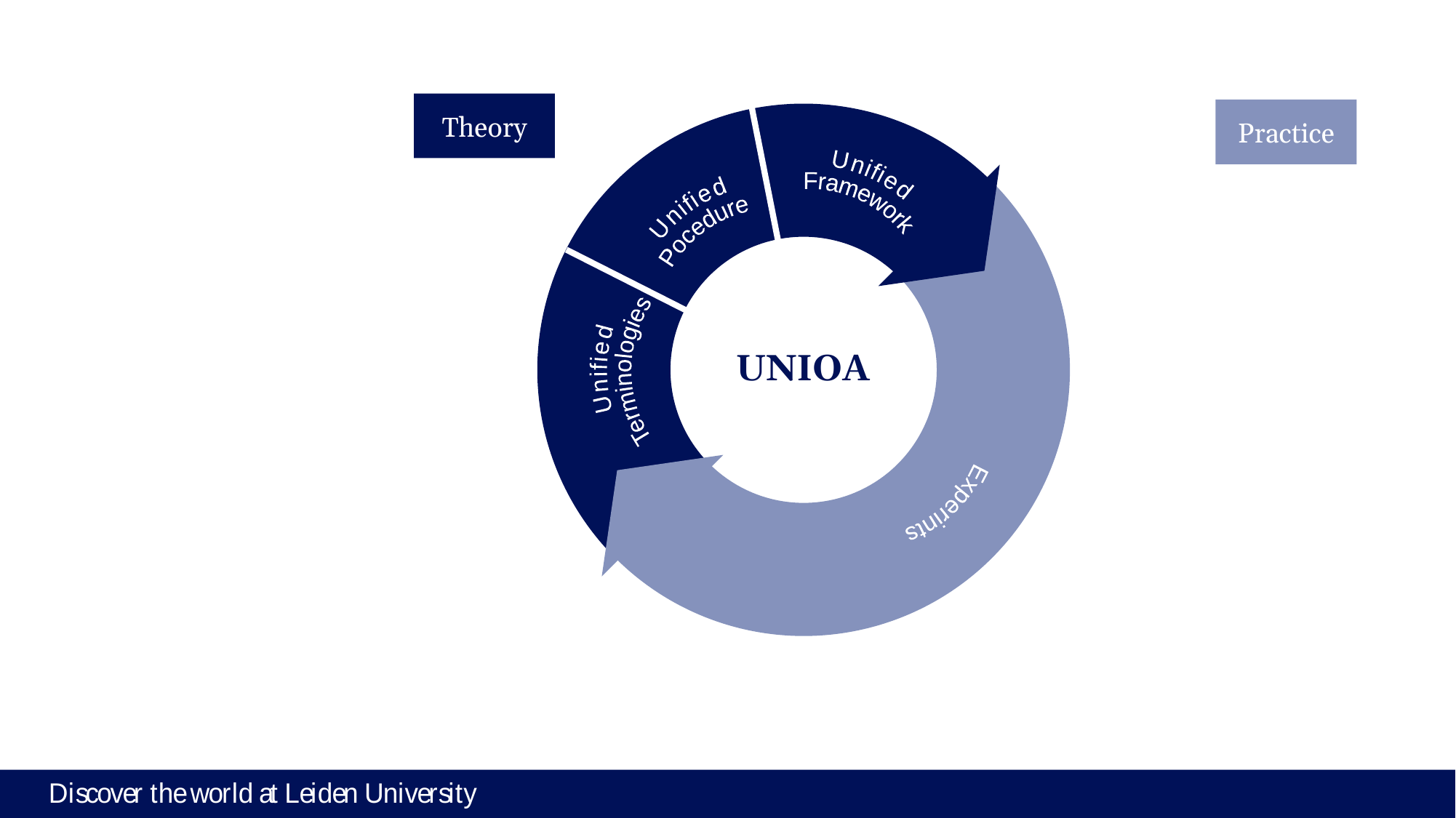

Theory
Practice

Unified
Framework
Unified
Pocedure

Unified
Terminologies
Experints
UNIOA